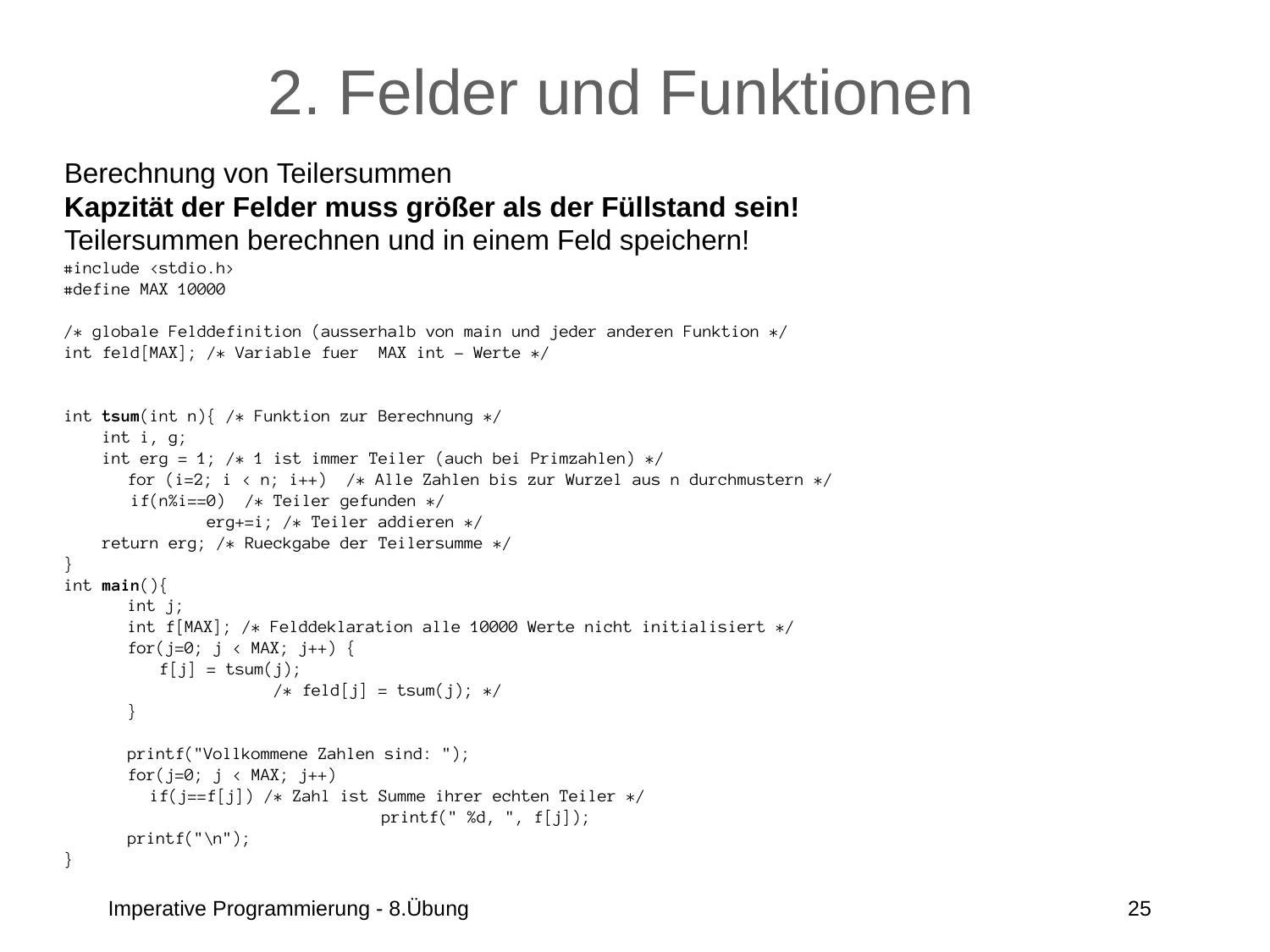

# 2. Felder und Funktionen
Berechnung von Teilersummen
Kapzität der Felder muss größer als der Füllstand sein!
Teilersummen berechnen und in einem Feld speichern!
#include <stdio.h>
#define MAX 10000

/* globale Felddefinition (ausserhalb von main und jeder anderen Funktion */
int feld[MAX]; /* Variable fuer  MAX int - Werte */

int tsum(int n){ /* Funktion zur Berechnung */
    int i, g;
    int erg = 1; /* 1 ist immer Teiler (auch bei Primzahlen) */
	for (i=2; i < n; i++)  /* Alle Zahlen bis zur Wurzel aus n durchmustern */
       if(n%i==0)  /* Teiler gefunden */
               erg+=i; /* Teiler addieren */
    return erg; /* Rueckgabe der Teilersumme */
}
int main(){
	int j;
	int f[MAX]; /* Felddeklaration alle 10000 Werte nicht initialisiert */
	for(j=0; j < MAX; j++) {
          f[j] = tsum(j);
		  /* feld[j] = tsum(j); */
	}

	printf("Vollkommene Zahlen sind: ");
	for(j=0; j < MAX; j++)
         if(j==f[j]) /* Zahl ist Summe ihrer echten Teiler */
			printf(" %d, ", f[j]);
	printf("\n");
}
Imperative Programmierung - 8.Übung
25